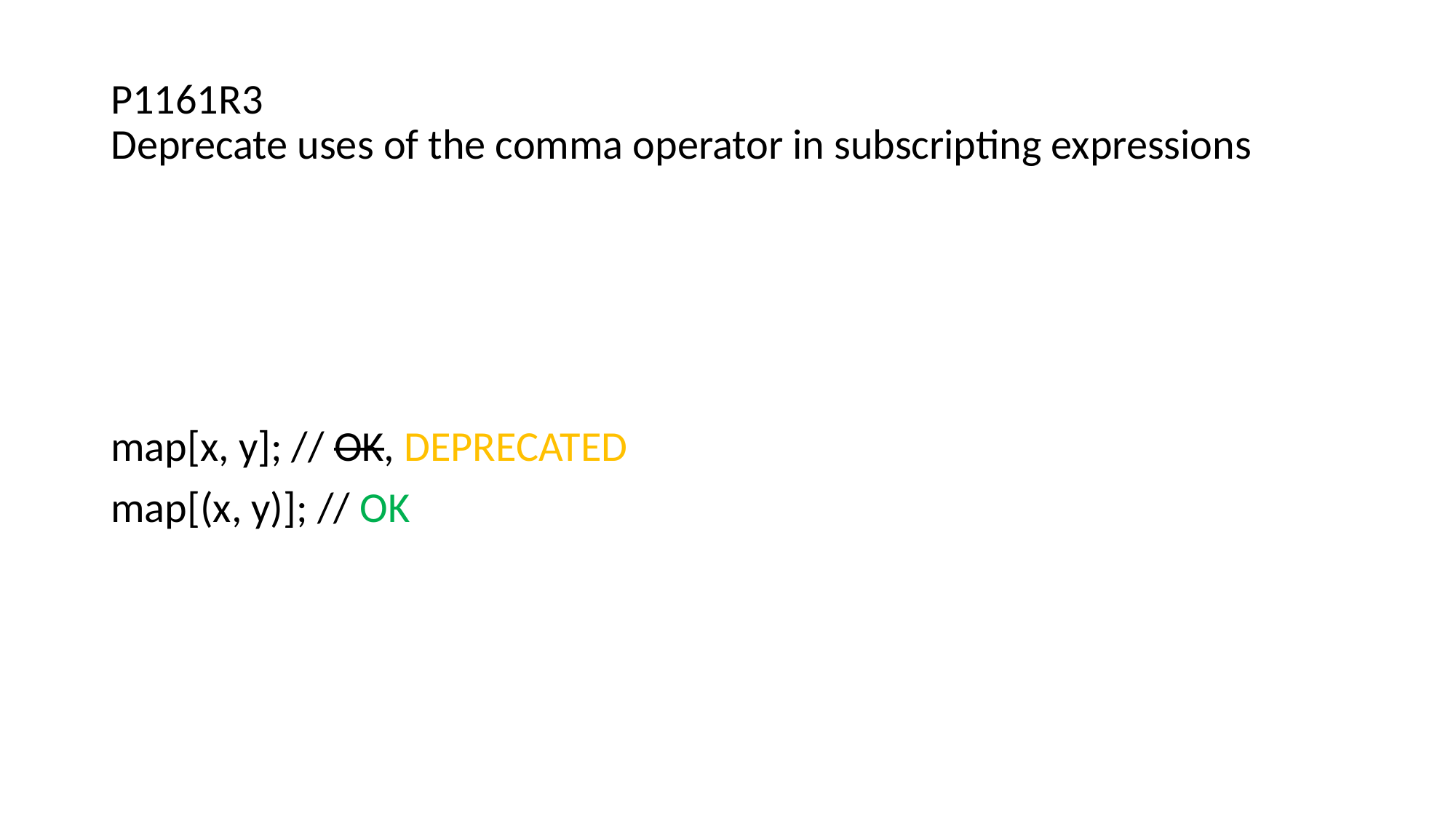

# P1161R3 Deprecate uses of the comma operator in subscripting expressions
map[x, y]; // OK, DEPRECATED
map[(x, y)]; // OK